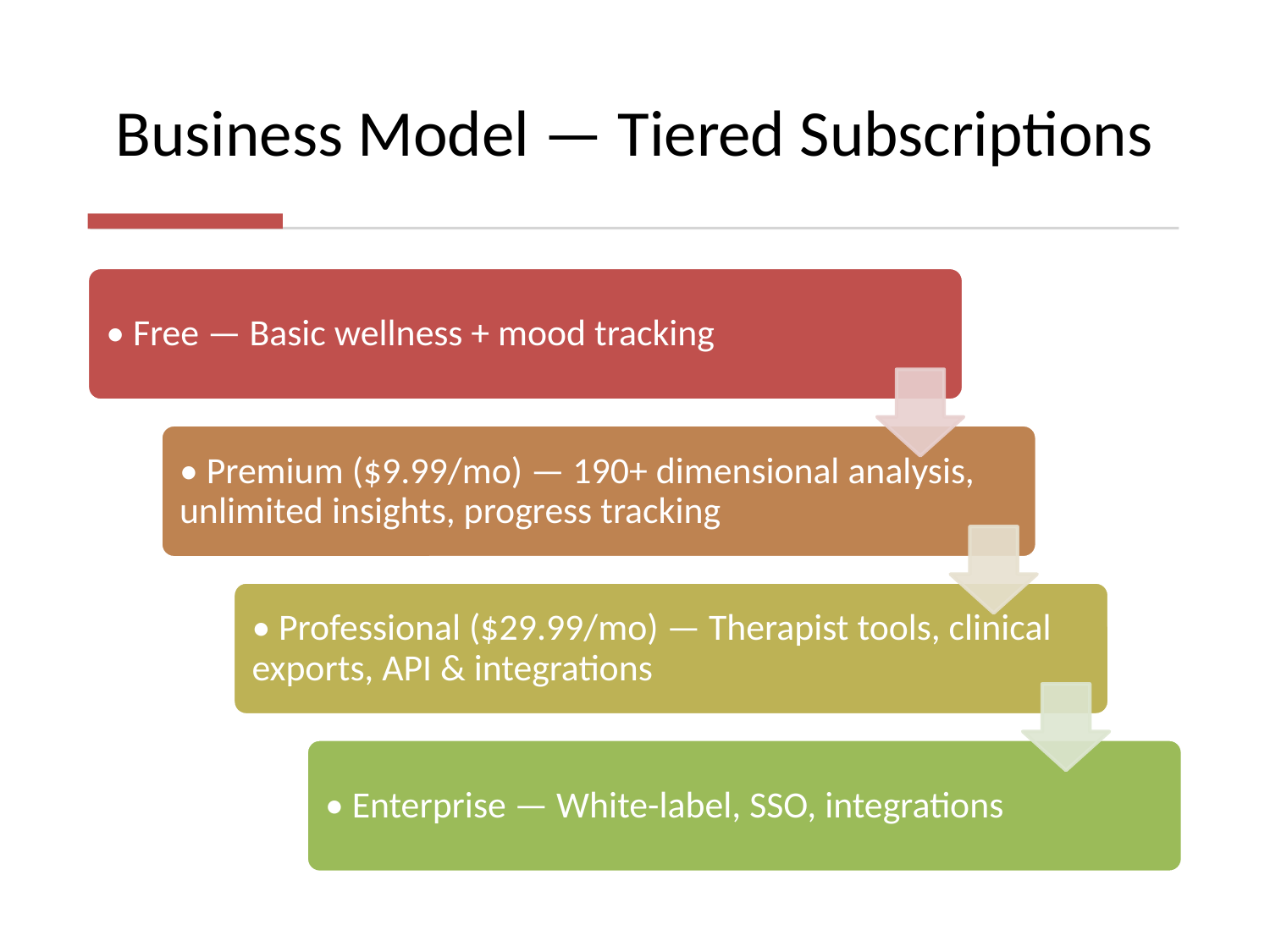

# Business Model — Tiered Subscriptions

• Free — Basic wellness + mood tracking
• Premium ($9.99/mo) — 190+ dimensional analysis, unlimited insights, progress tracking
• Professional ($29.99/mo) — Therapist tools, clinical exports, API & integrations
• Enterprise — White-label, SSO, integrations